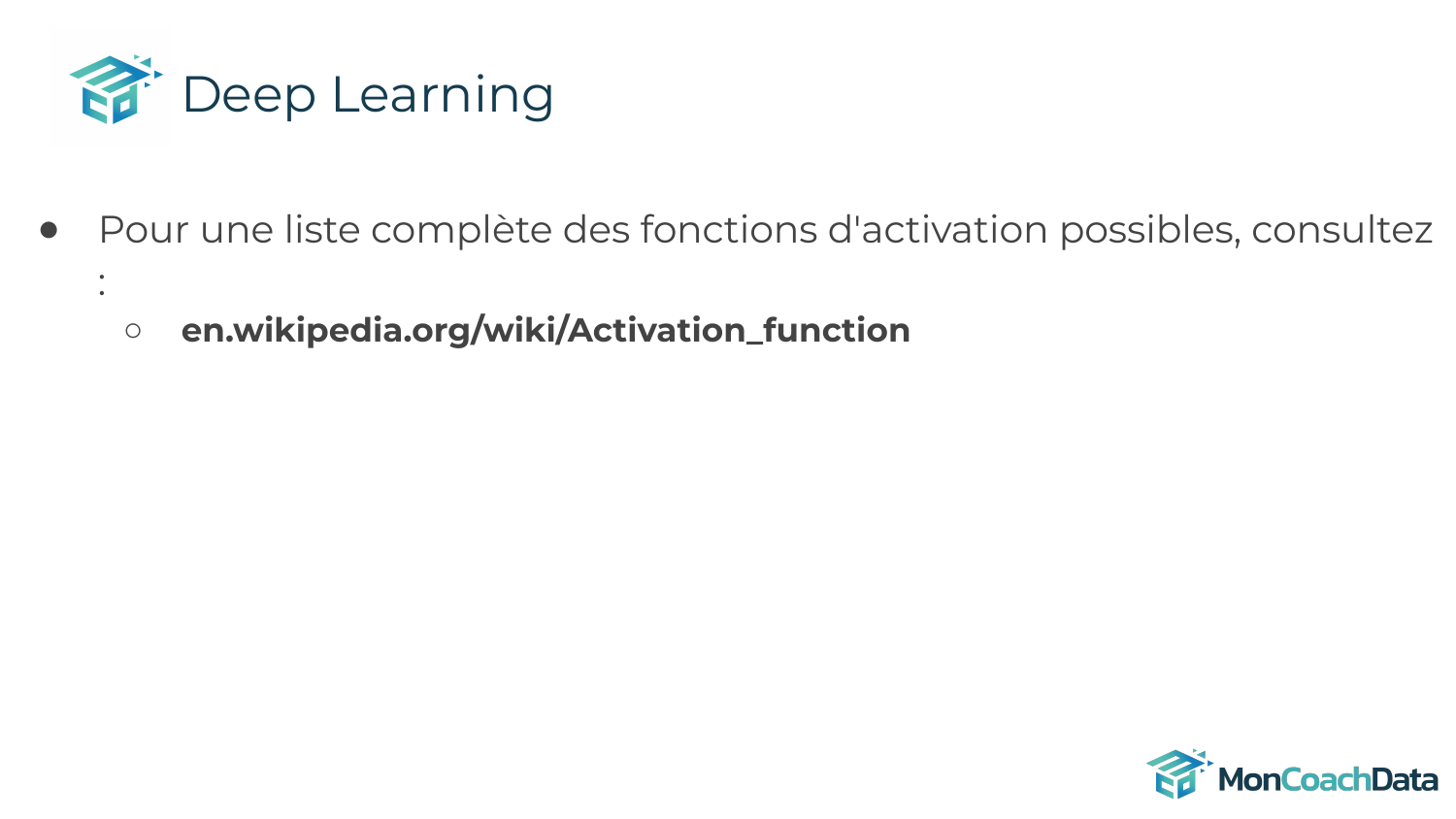

# Deep Learning

Pour une liste complète des fonctions d'activation possibles, consultez :
en.wikipedia.org/wiki/Activation_function